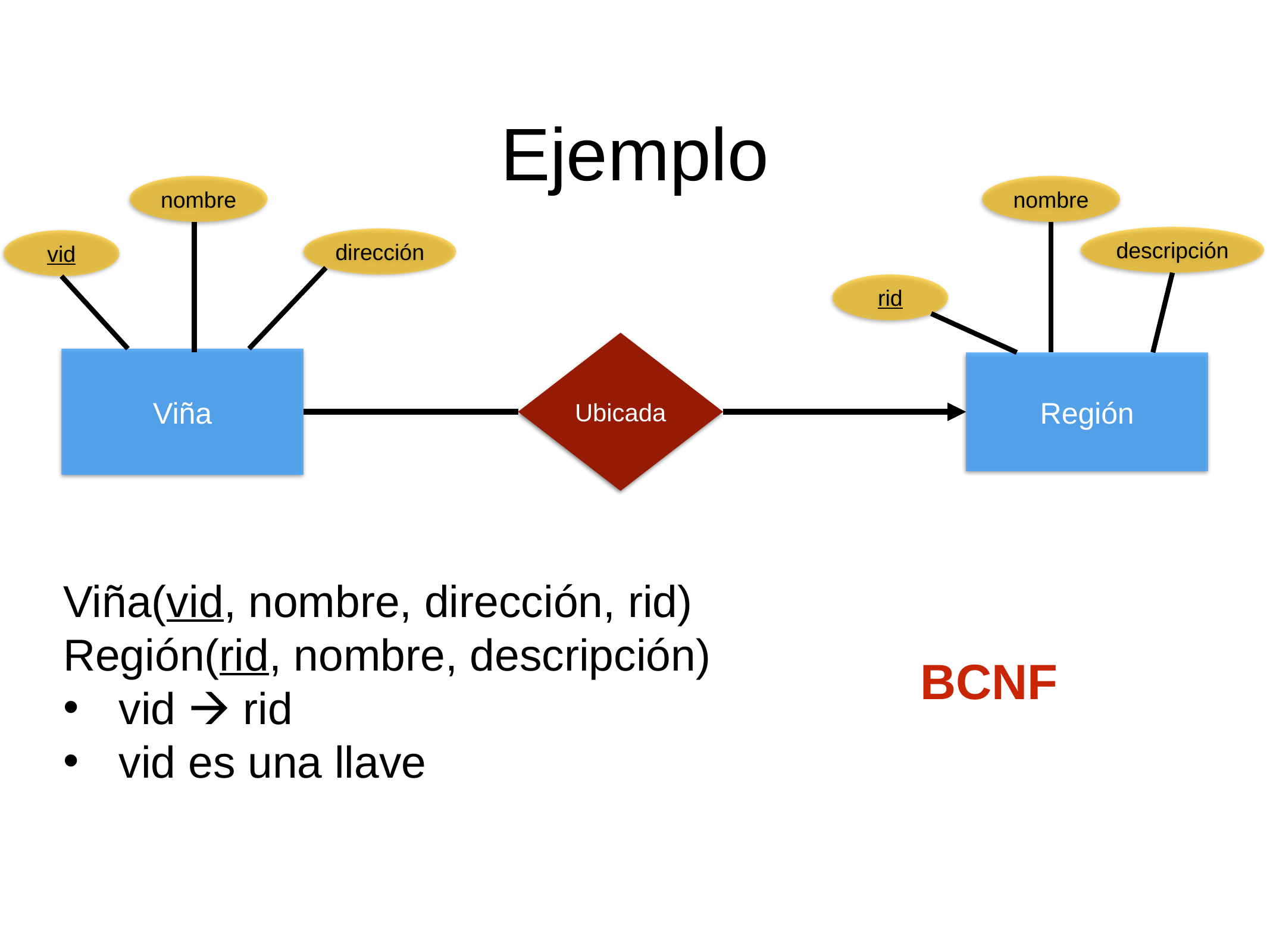

Ejemplo
nombre
nombre
descripción
dirección
vid
rid
Ubicada
Viña
Región
Viña(vid, nombre, dirección, rid)
Región(rid, nombre, descripción)
vid 🡪 rid
vid es una llave
BCNF